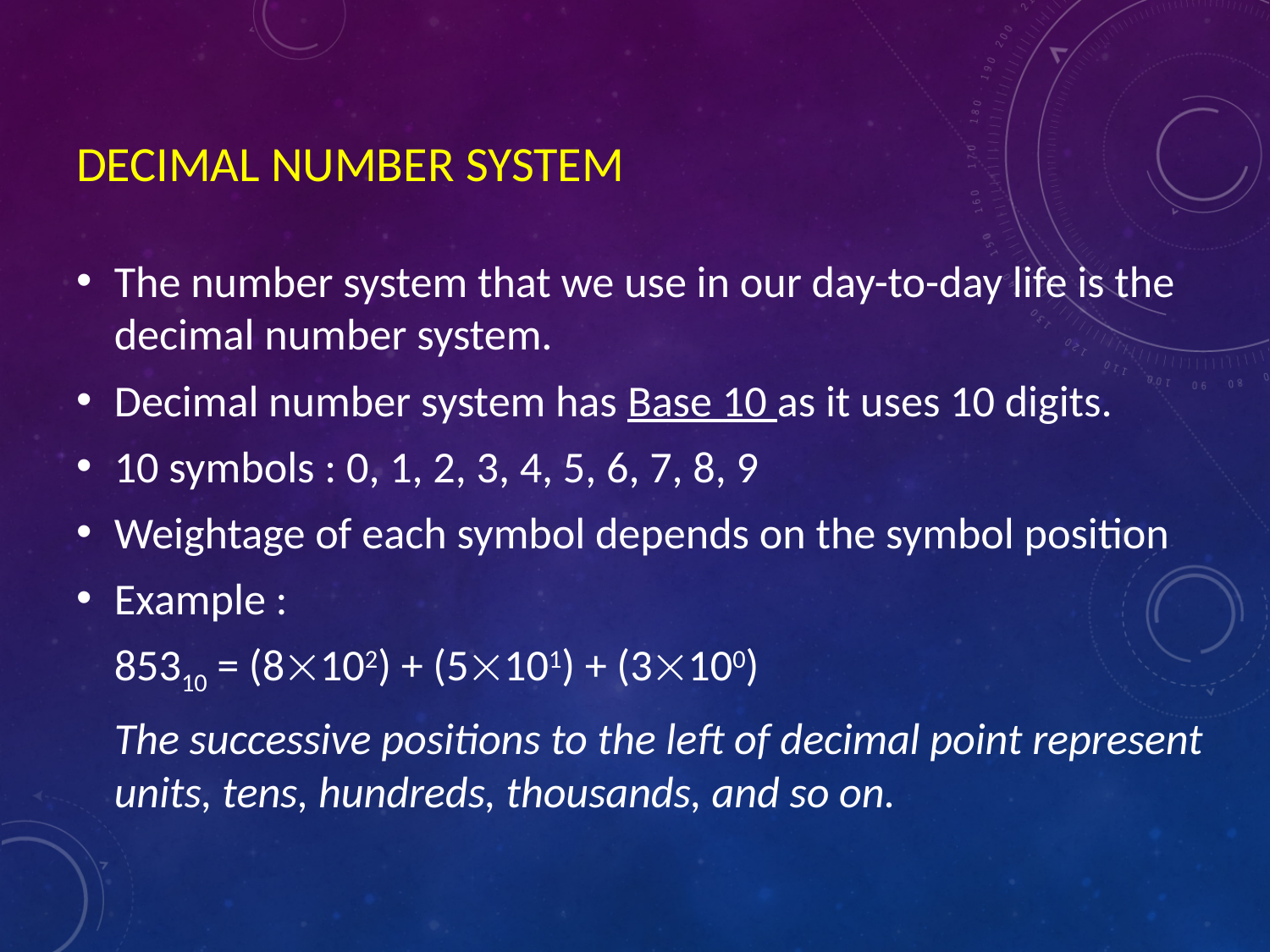

# Decimal number system

The number system that we use in our day-to-day life is the decimal number system.
Decimal number system has Base 10 as it uses 10 digits.
10 symbols : 0, 1, 2, 3, 4, 5, 6, 7, 8, 9
Weightage of each symbol depends on the symbol position
Example :
		85310 = (8×102) + (5×101) + (3×100)
	The successive positions to the left of decimal point represent units, tens, hundreds, thousands, and so on.